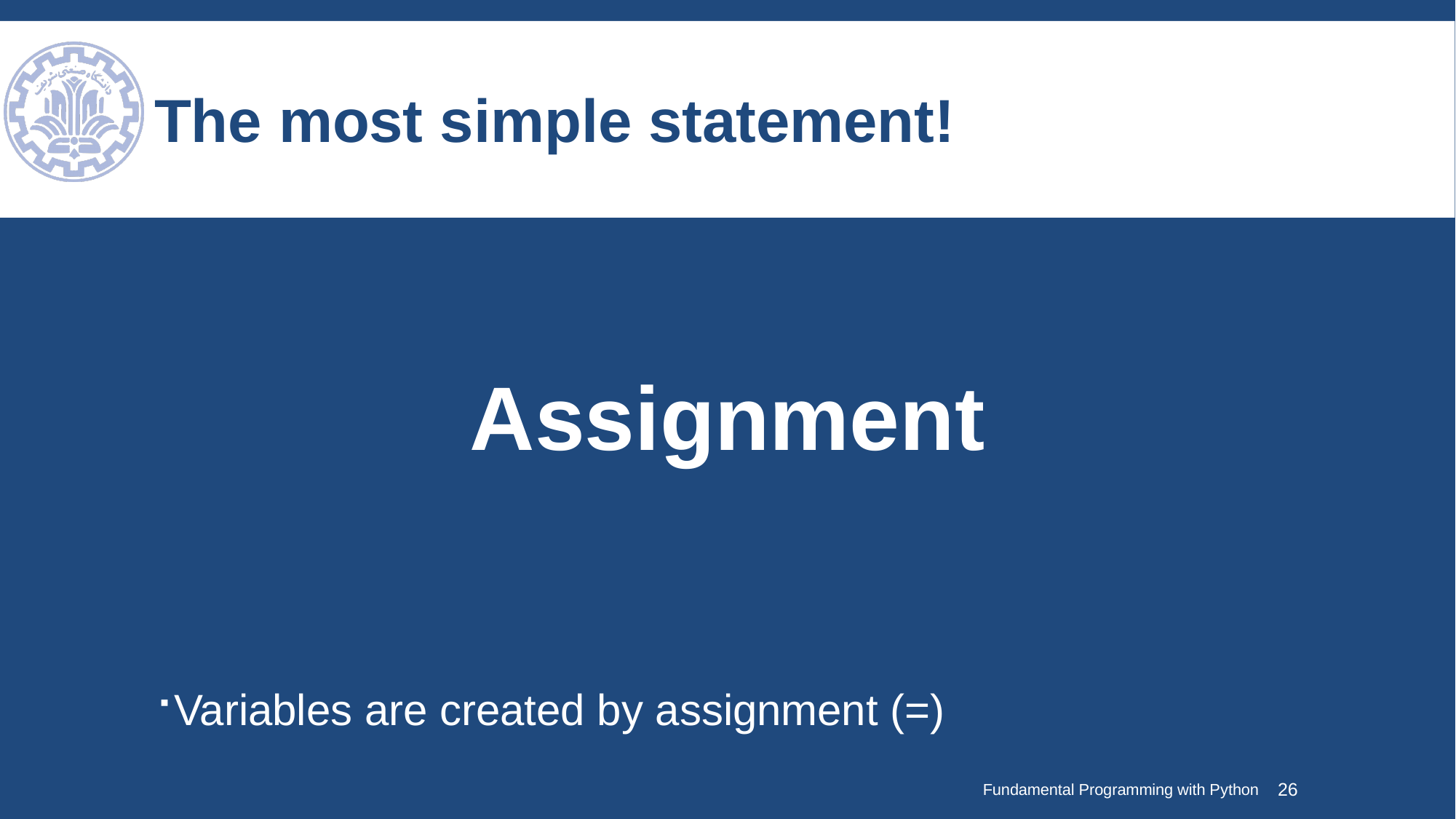

# The most simple statement!

Assignment

Variables are created by assignment (=)

Fundamental Programming with Python
26